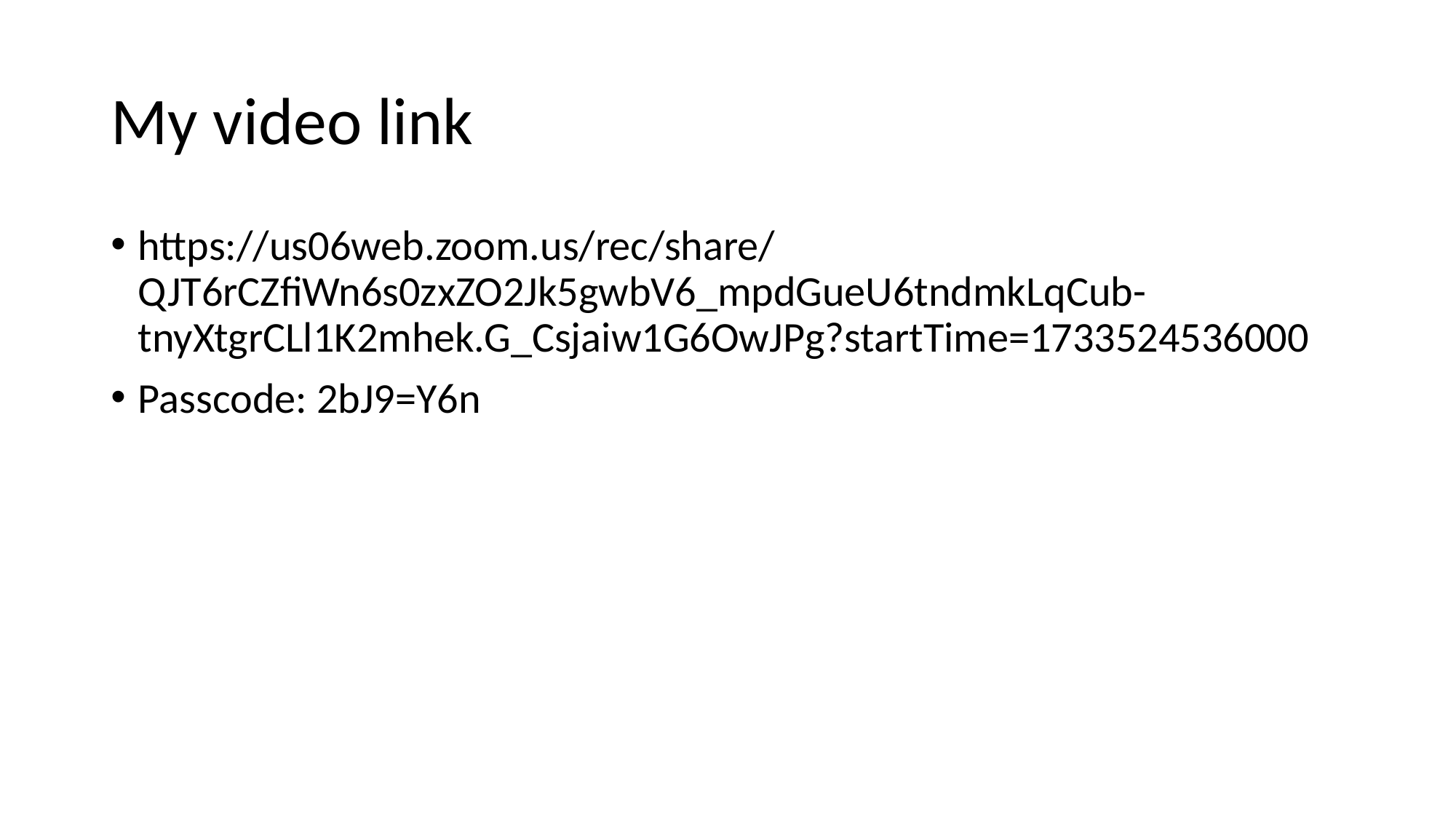

# My video link
https://us06web.zoom.us/rec/share/QJT6rCZfiWn6s0zxZO2Jk5gwbV6_mpdGueU6tndmkLqCub-tnyXtgrCLl1K2mhek.G_Csjaiw1G6OwJPg?startTime=1733524536000
Passcode: 2bJ9=Y6n